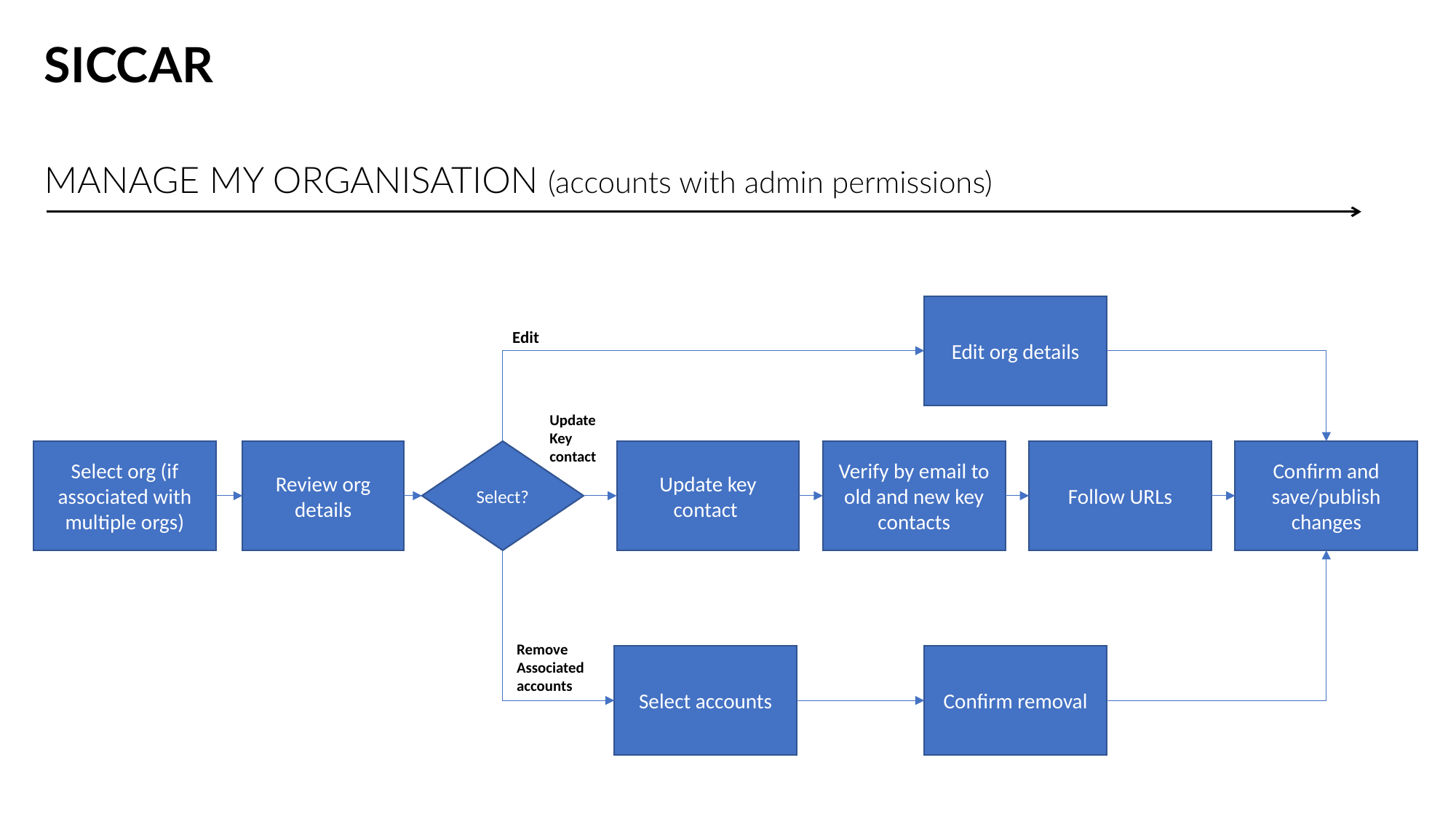

SICCAR
MANAGE MY ORGANISATION (accounts with admin permissions)
Edit org details
Edit
Update
Key
contact
Select org (if associated with multiple orgs)
Review org details
Select?
Update key contact
Verify by email to old and new key contacts
Follow URLs
Confirm and save/publish changes
Remove
Associated
accounts
Select accounts
Confirm removal